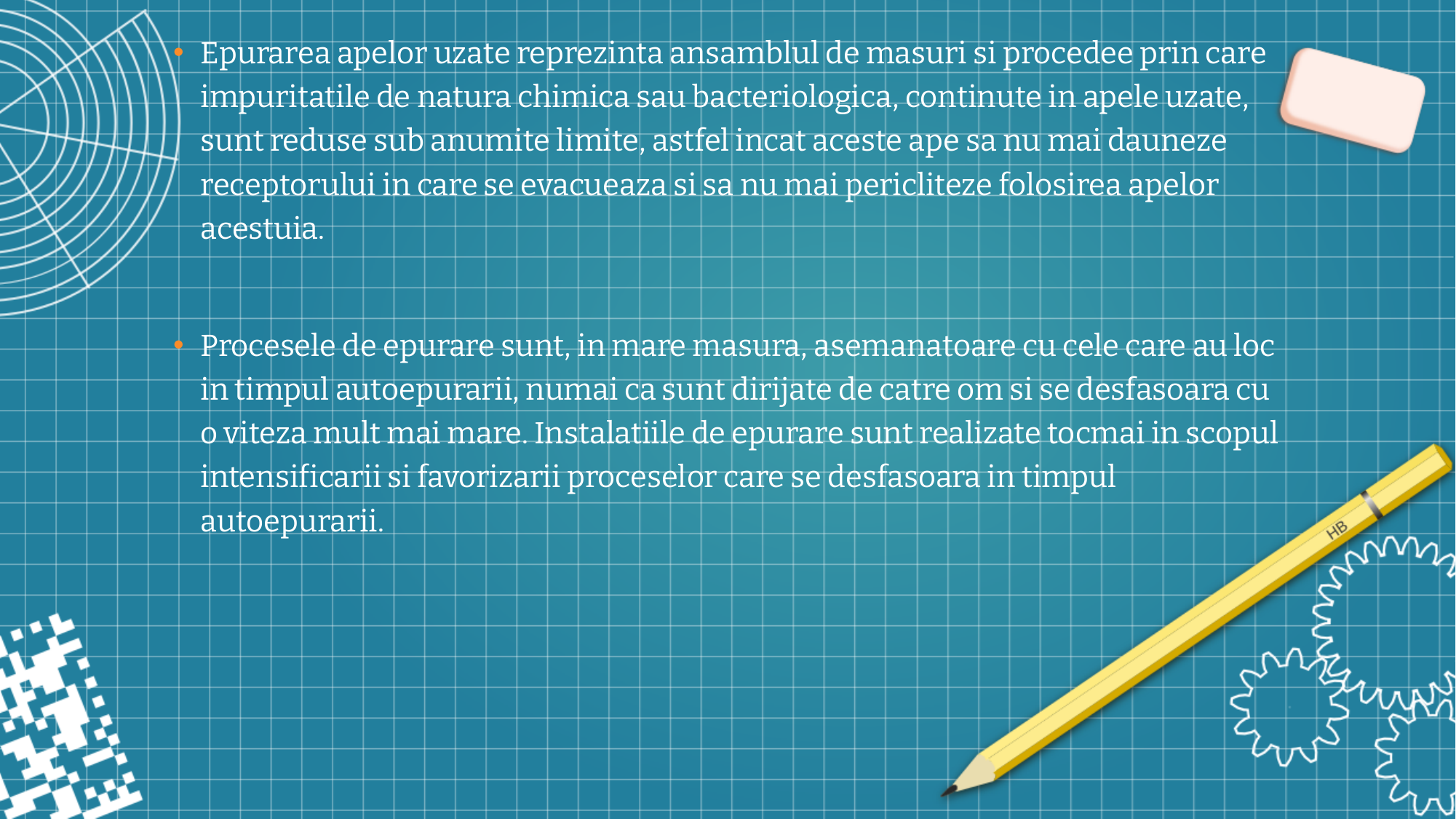

# Epurarea apelor uzate reprezinta ansamblul de masuri si procedee prin care impuritatile de natura chimica sau bacteriologica, continute in apele uzate, sunt reduse sub anumite limite, astfel incat aceste ape sa nu mai dauneze receptorului in care se evacueaza si sa nu mai pericliteze folosirea apelor acestuia.

Procesele de epurare sunt, in mare masura, asemanatoare cu cele care au loc in timpul autoepurarii, numai ca sunt dirijate de catre om si se desfasoara cu o viteza mult mai mare. Instalatiile de epurare sunt realizate tocmai in scopul intensificarii si favorizarii proceselor care se desfasoara in timpul autoepurarii.